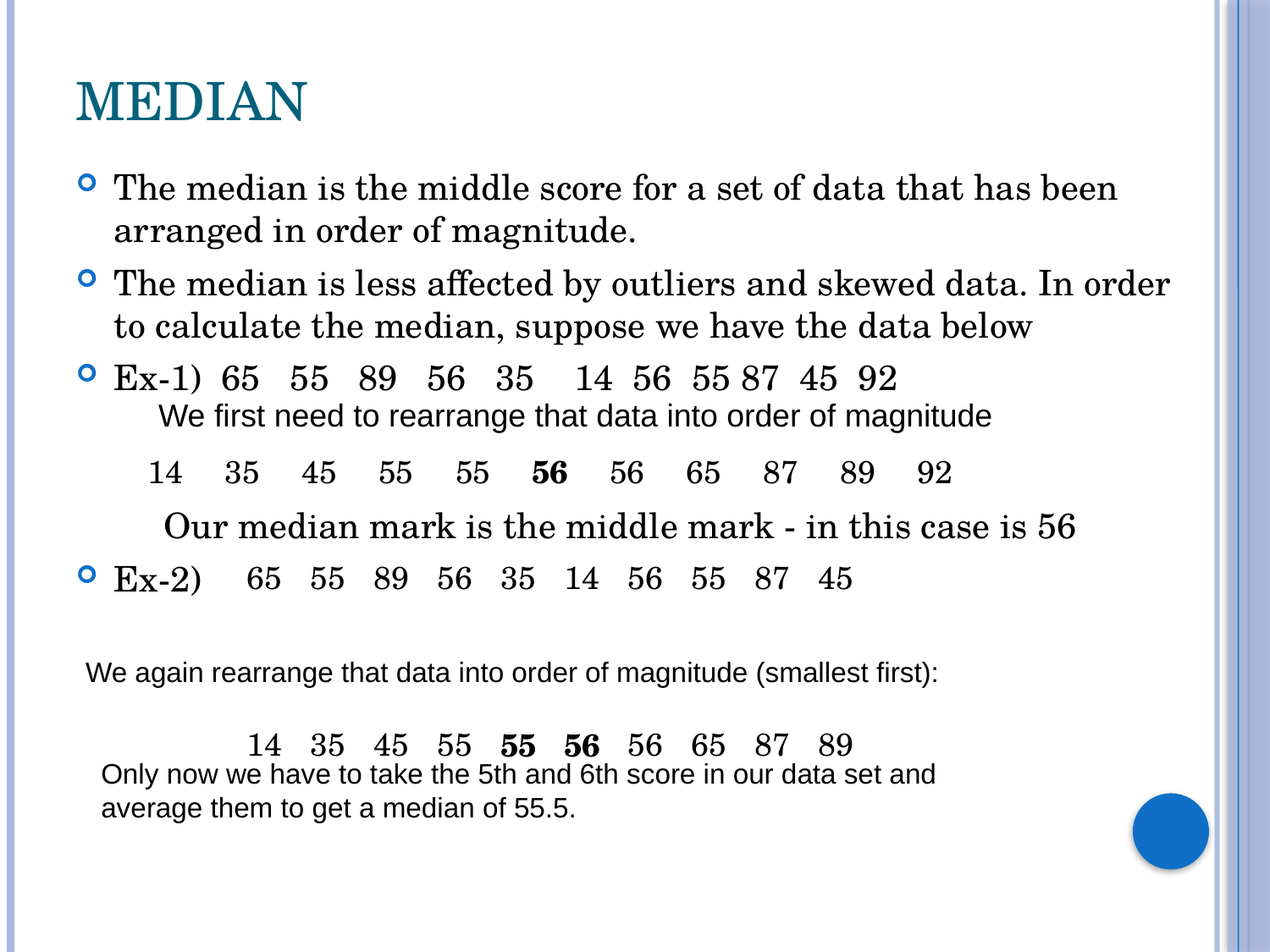

# Median
The median is the middle score for a set of data that has been arranged in order of magnitude.
The median is less affected by outliers and skewed data. In order to calculate the median, suppose we have the data below
Ex-1)  65   55   89   56   35    14  56  55 87  45  92

         Our median mark is the middle mark - in this case is 56
Ex-2)

               We first need to rearrange that data into order of magnitude

| 14 | 35 | 45 | 55 | 55 | 56 | 56 | 65 | 87 | 89 | 92 |
| --- | --- | --- | --- | --- | --- | --- | --- | --- | --- | --- |
| 65 | 55 | 89 | 56 | 35 | 14 | 56 | 55 | 87 | 45 |
| --- | --- | --- | --- | --- | --- | --- | --- | --- | --- |
         We again rearrange that data into order of magnitude (smallest first):

           Only now we have to take the 5th and 6th score in our data set and
           average them to get a median of 55.5.
| 14 | 35 | 45 | 55 | 55 | 56 | 56 | 65 | 87 | 89 |
| --- | --- | --- | --- | --- | --- | --- | --- | --- | --- |